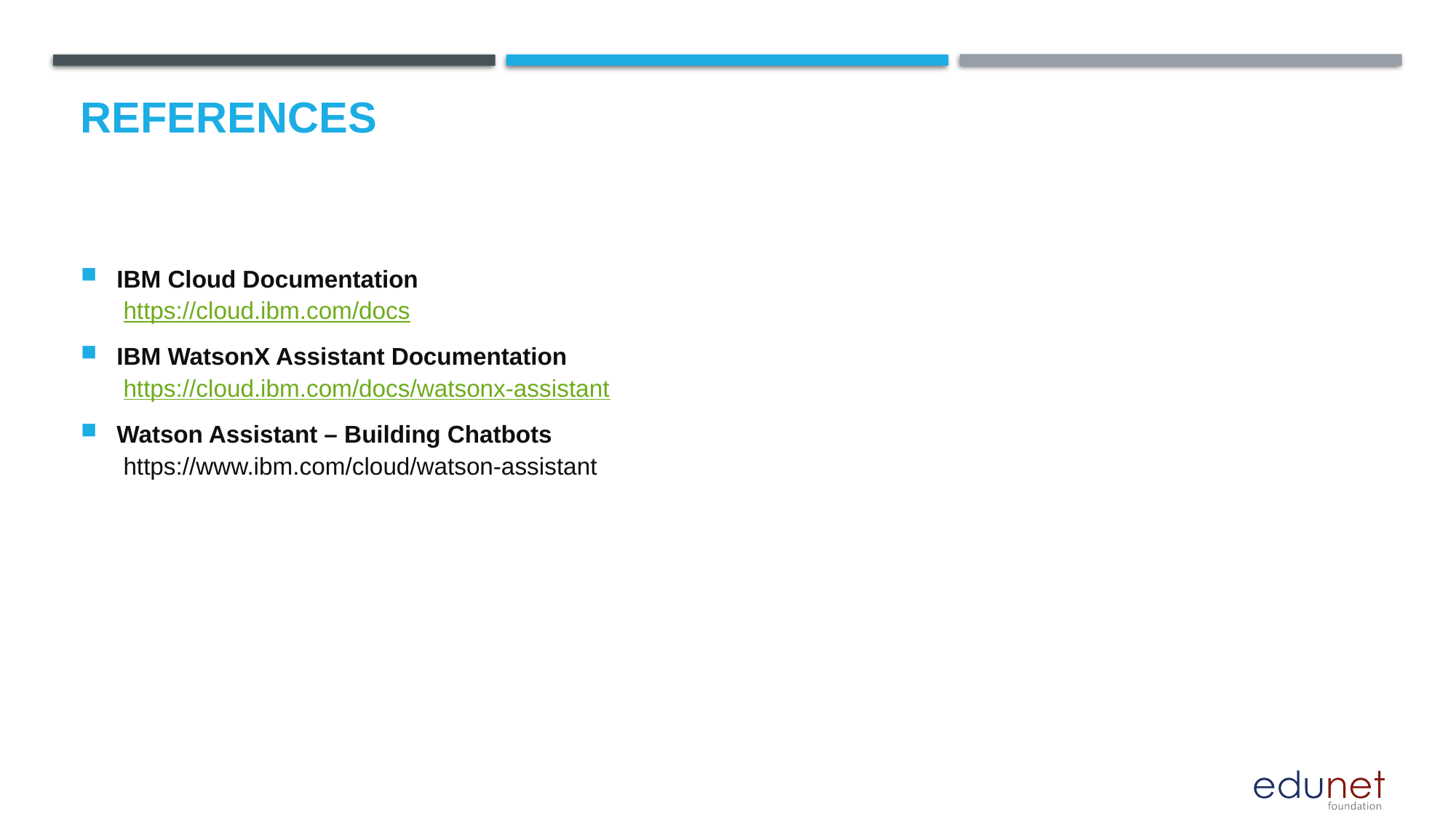

# References
IBM Cloud Documentation
 https://cloud.ibm.com/docs
IBM WatsonX Assistant Documentation
 https://cloud.ibm.com/docs/watsonx-assistant
Watson Assistant – Building Chatbots
 https://www.ibm.com/cloud/watson-assistant